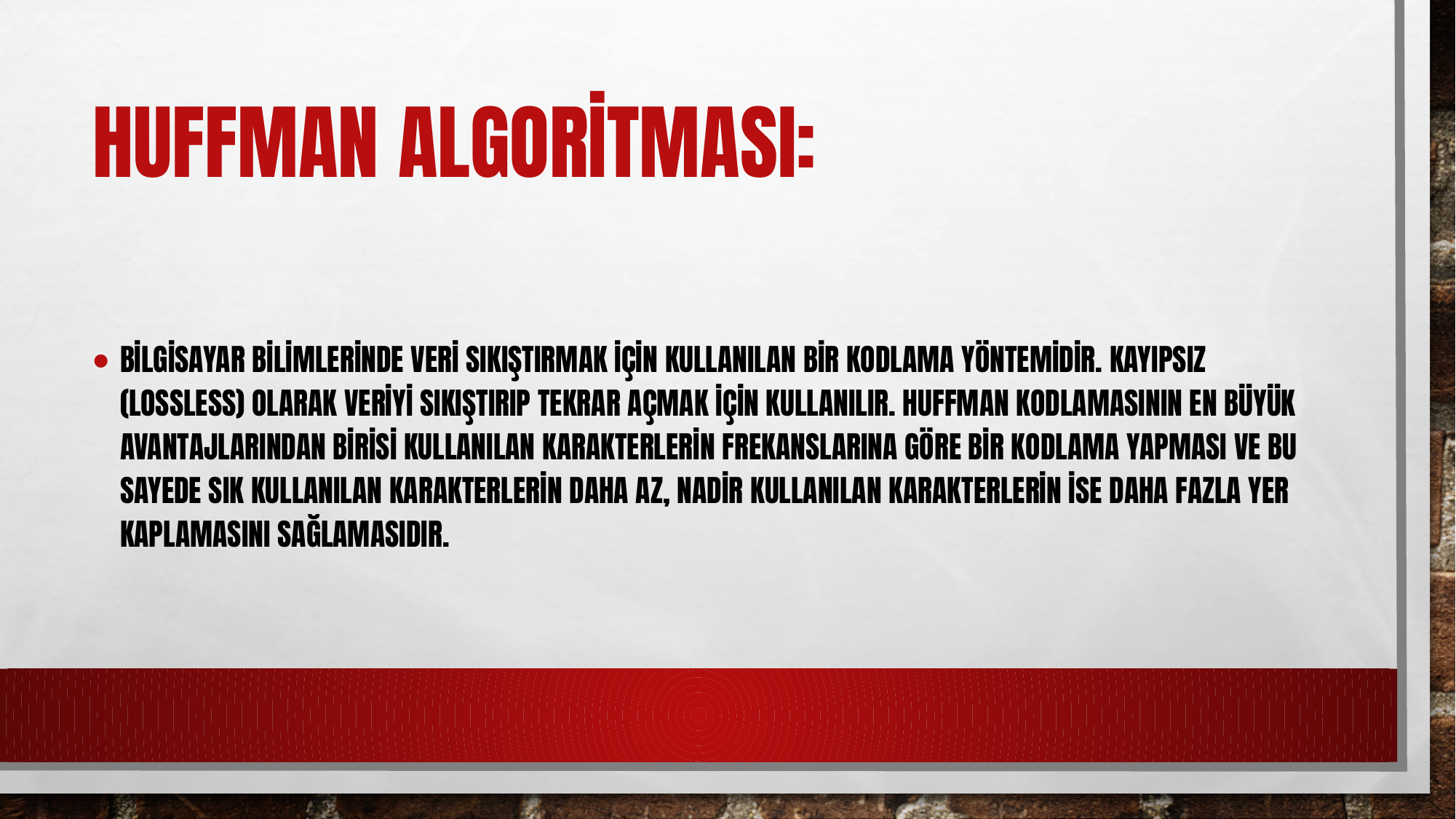

# Huffman algoritması:
Bilgisayar bilimlerinde veri sıkıştırmak için kullanılan bir kodlama yöntemidir. Kayıpsız (lossless) olarak veriyi sıkıştırıp tekrar açmak için kullanılır. Huffman kodlamasının en büyük avantajlarından birisi kullanılan karakterlerin frekanslarına göre bir kodlama yapması ve bu sayede sık kullanılan karakterlerin daha az, nadir kullanılan karakterlerin ise daha fazla yer kaplamasını sağlamasıdır.